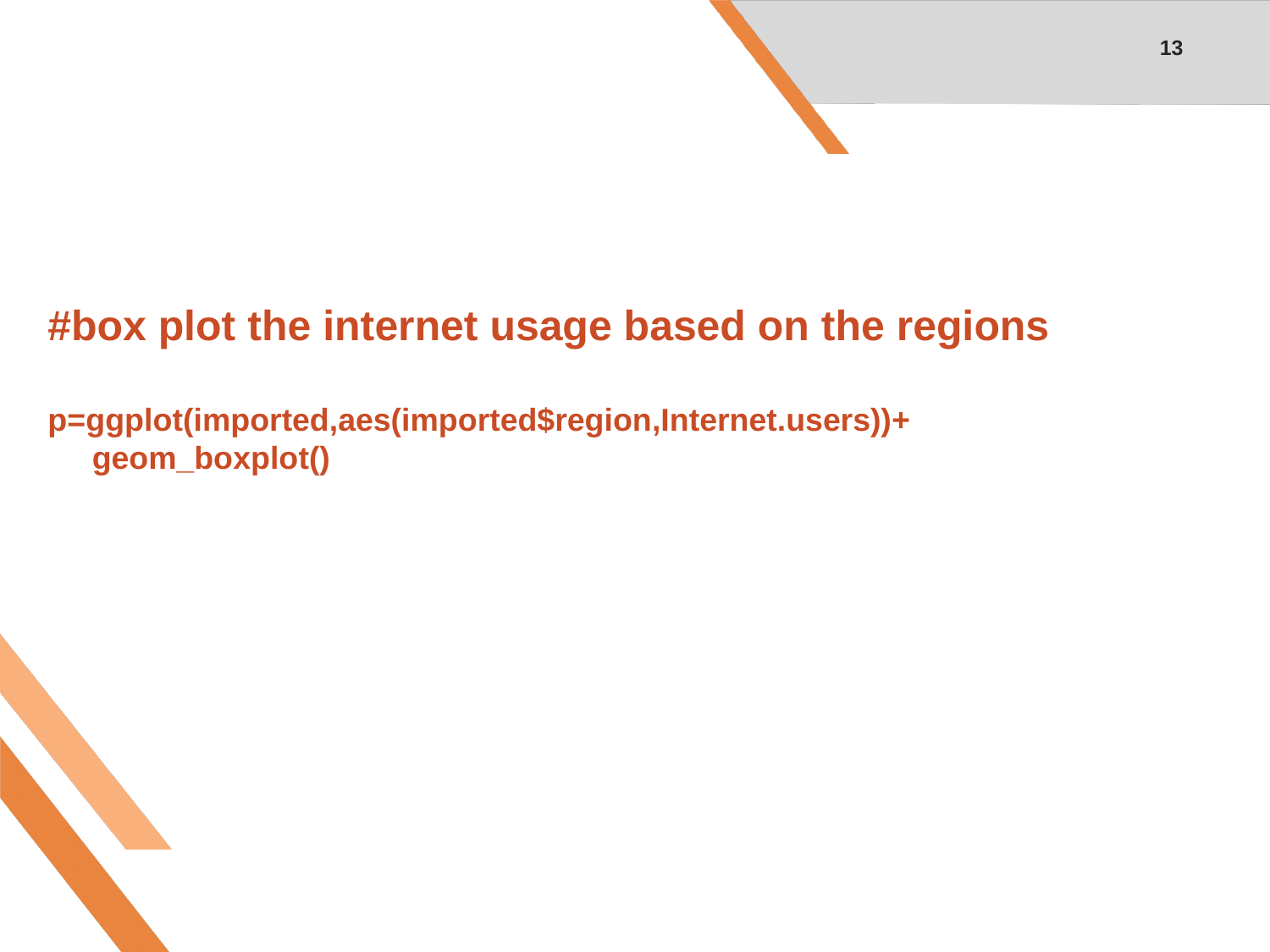

13
# #box plot the internet usage based on the regions p=ggplot(imported,aes(imported$region,Internet.users))+ geom_boxplot()